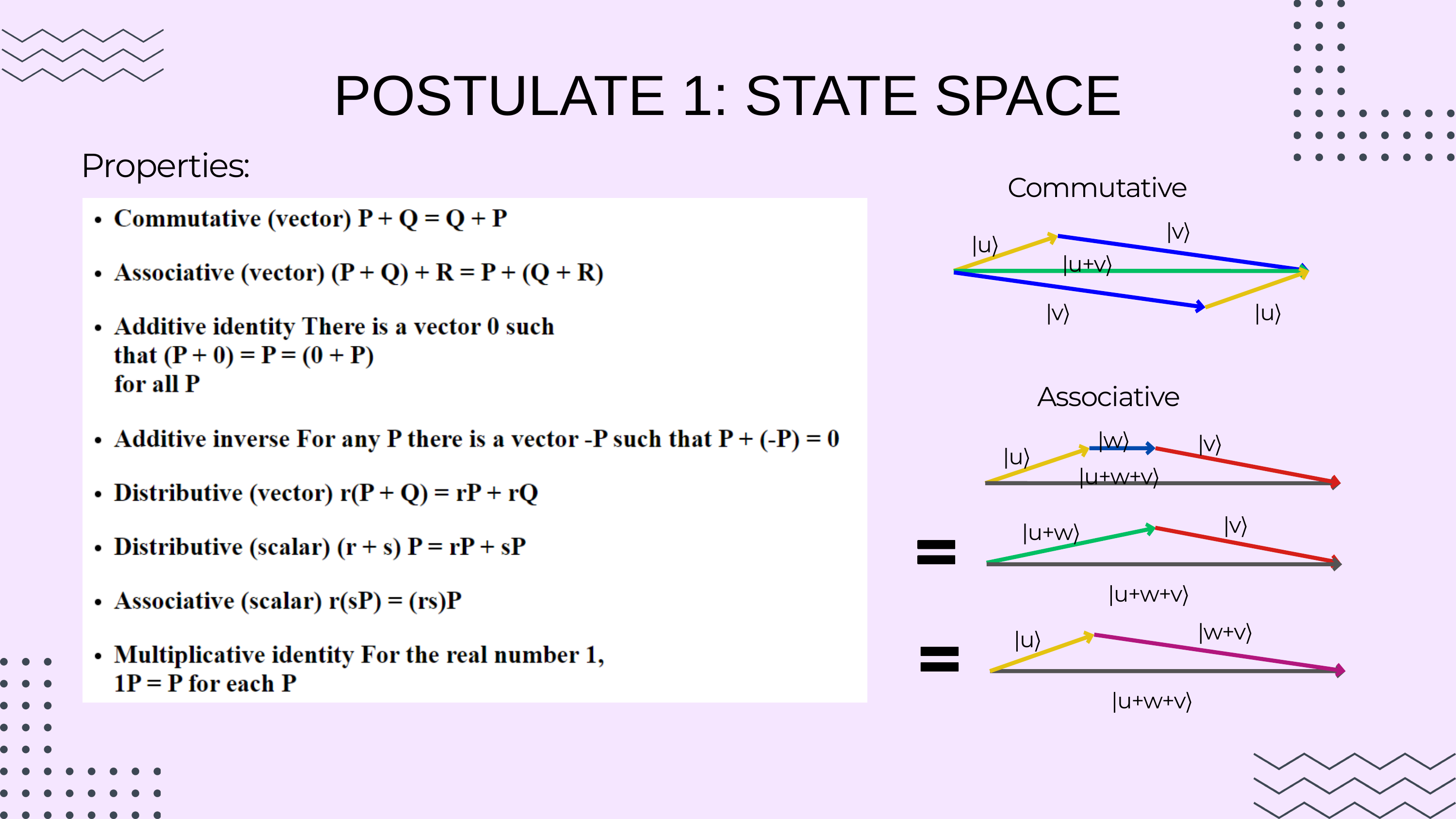

POSTULATE 1: STATE SPACE
Properties:
Commutative

|v⟩
|u⟩

|u+v⟩

|v⟩
|u⟩
Associative
|w⟩
|v⟩
|u⟩

|u+w+v⟩

|v⟩
|u+w⟩

|u+w+v⟩
|w+v⟩
|u⟩

|u+w+v⟩